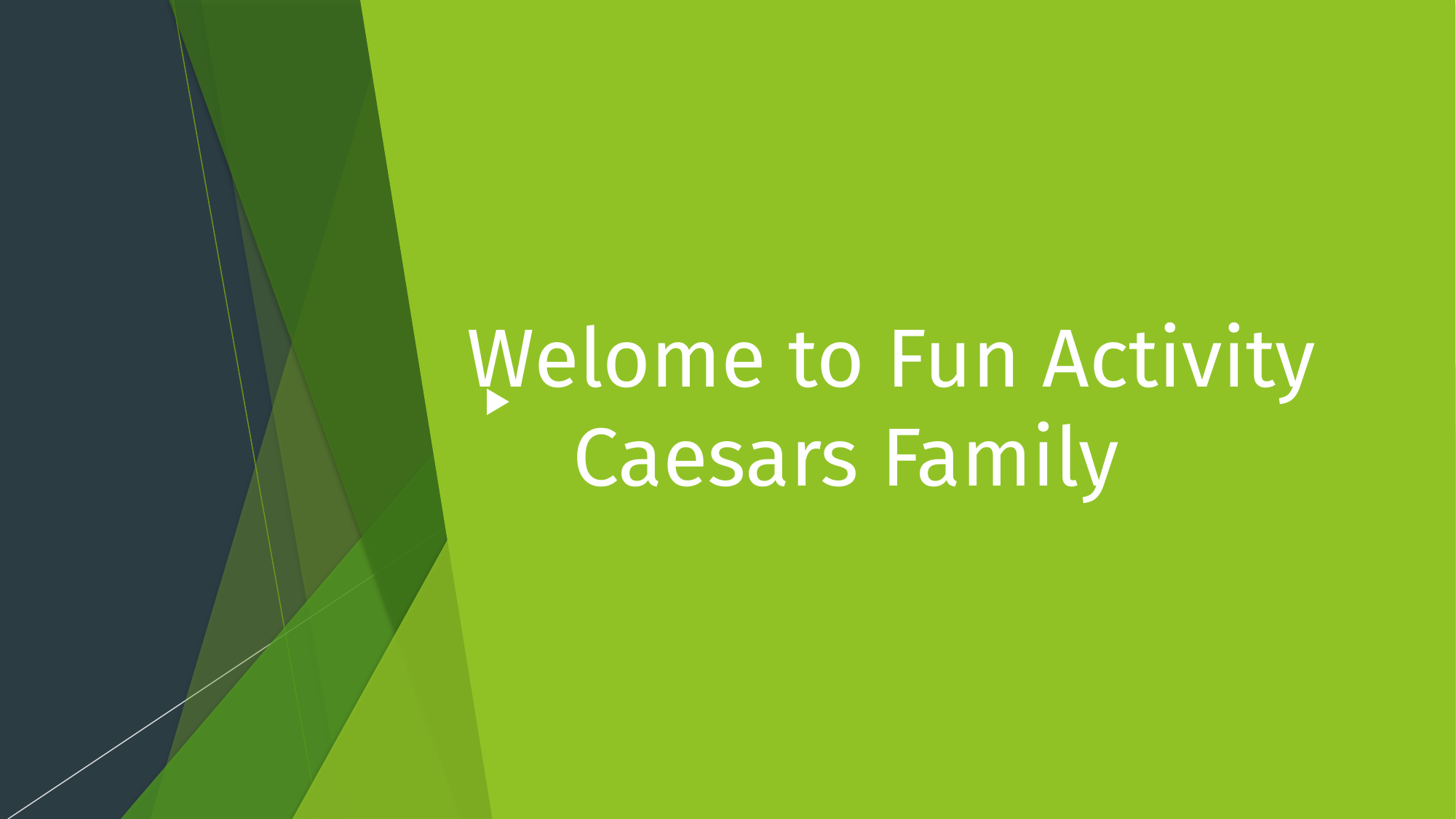

# Welome to Fun Activity Caesars Family